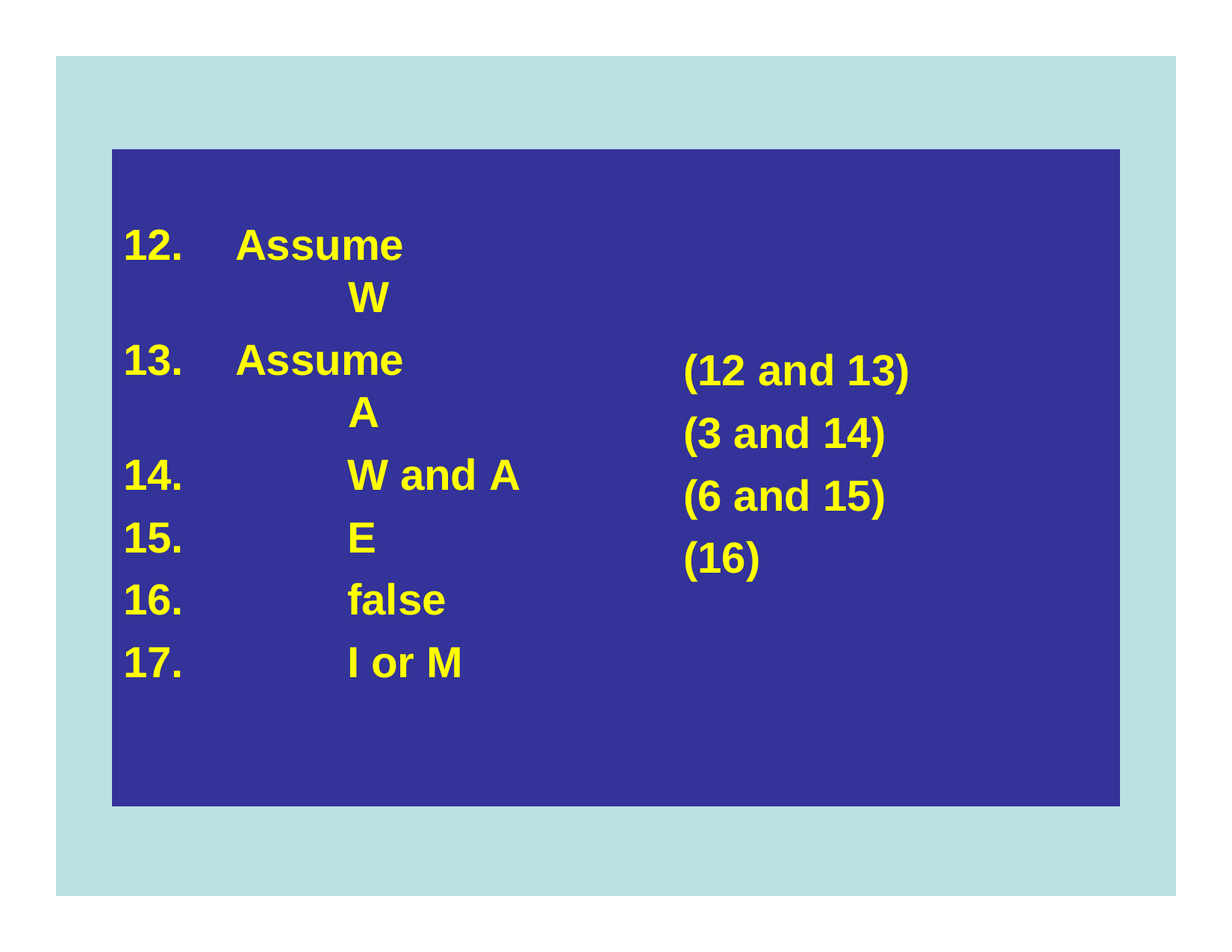

Assume	W
Assume	A
W and A
E
false
I or M
(12 and 13)
(3 and 14)
(6 and 15)
(16)